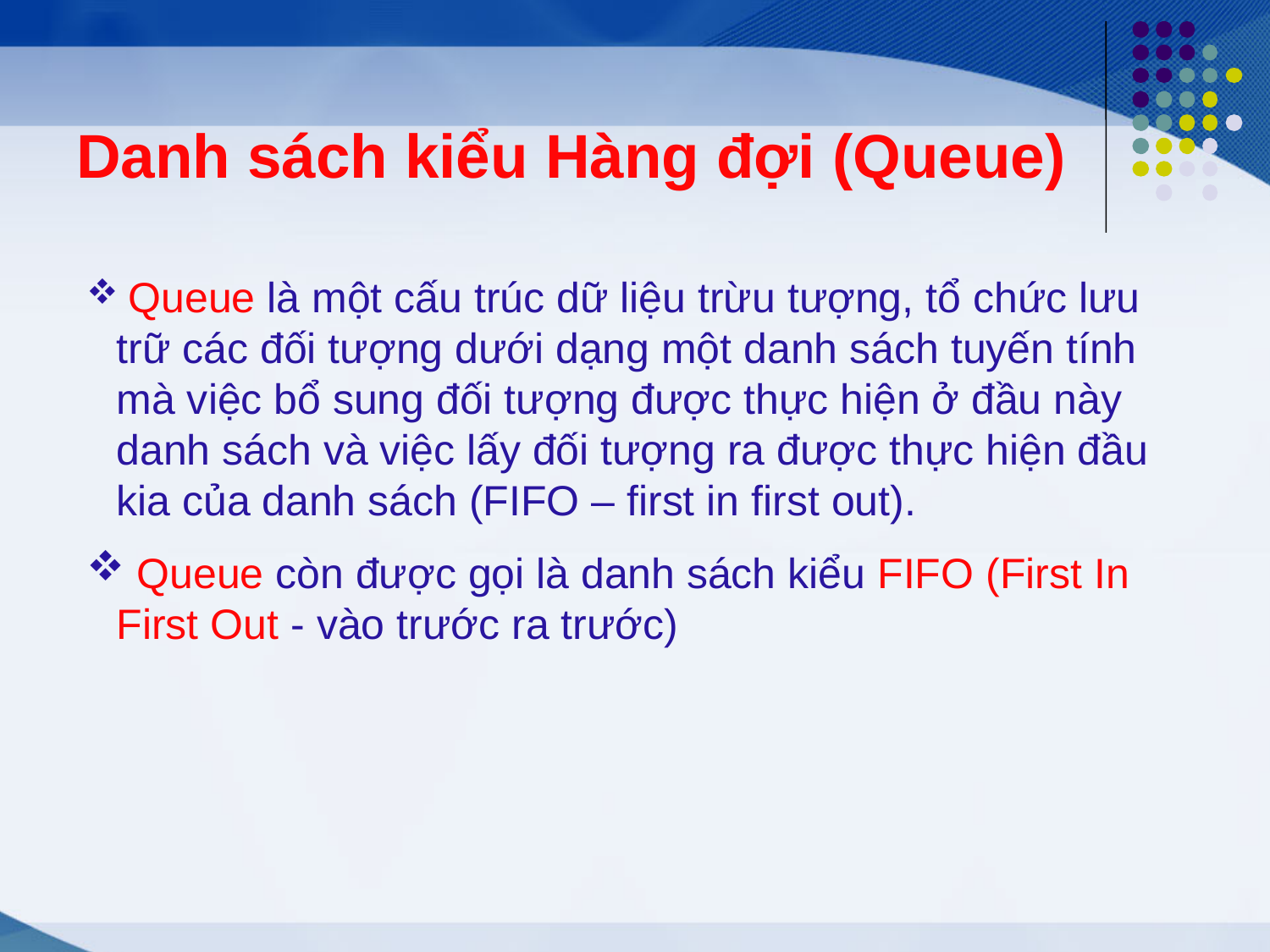

# Danh sách kiểu Hàng đợi (Queue)
 Queue là một cấu trúc dữ liệu trừu tượng, tổ chức lưu trữ các đối tượng dưới dạng một danh sách tuyến tính mà việc bổ sung đối tượng được thực hiện ở đầu này danh sách và việc lấy đối tượng ra được thực hiện đầu kia của danh sách (FIFO – first in first out).
 Queue còn được gọi là danh sách kiểu FIFO (First In First Out - vào trước ra trước)